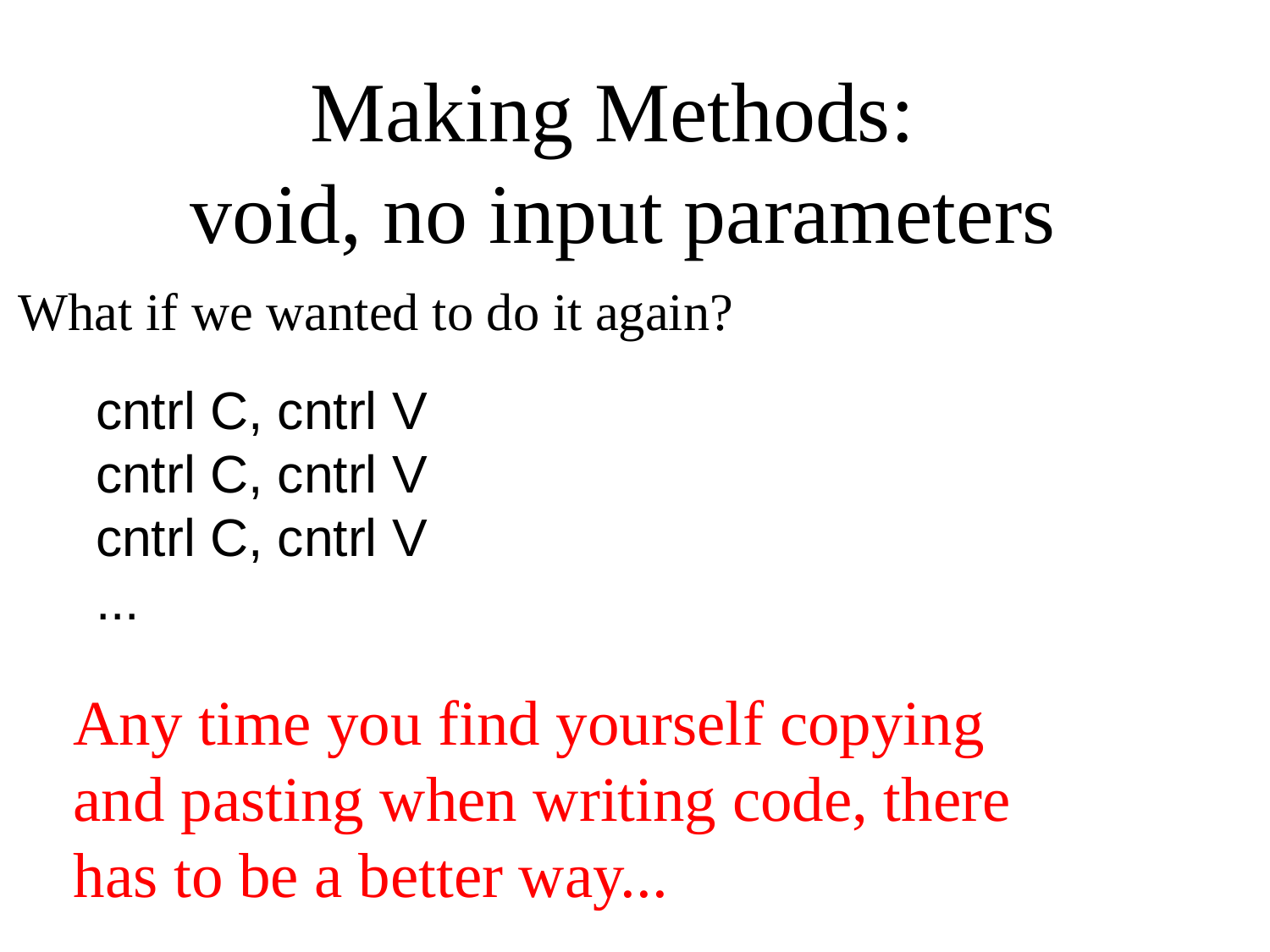

Making Methods:
void, no input parameters

What if we wanted to do it again?
cntrl C, cntrl V
cntrl C, cntrl V
cntrl C, cntrl V
...
Any time you find yourself copying and pasting when writing code, there has to be a better way...